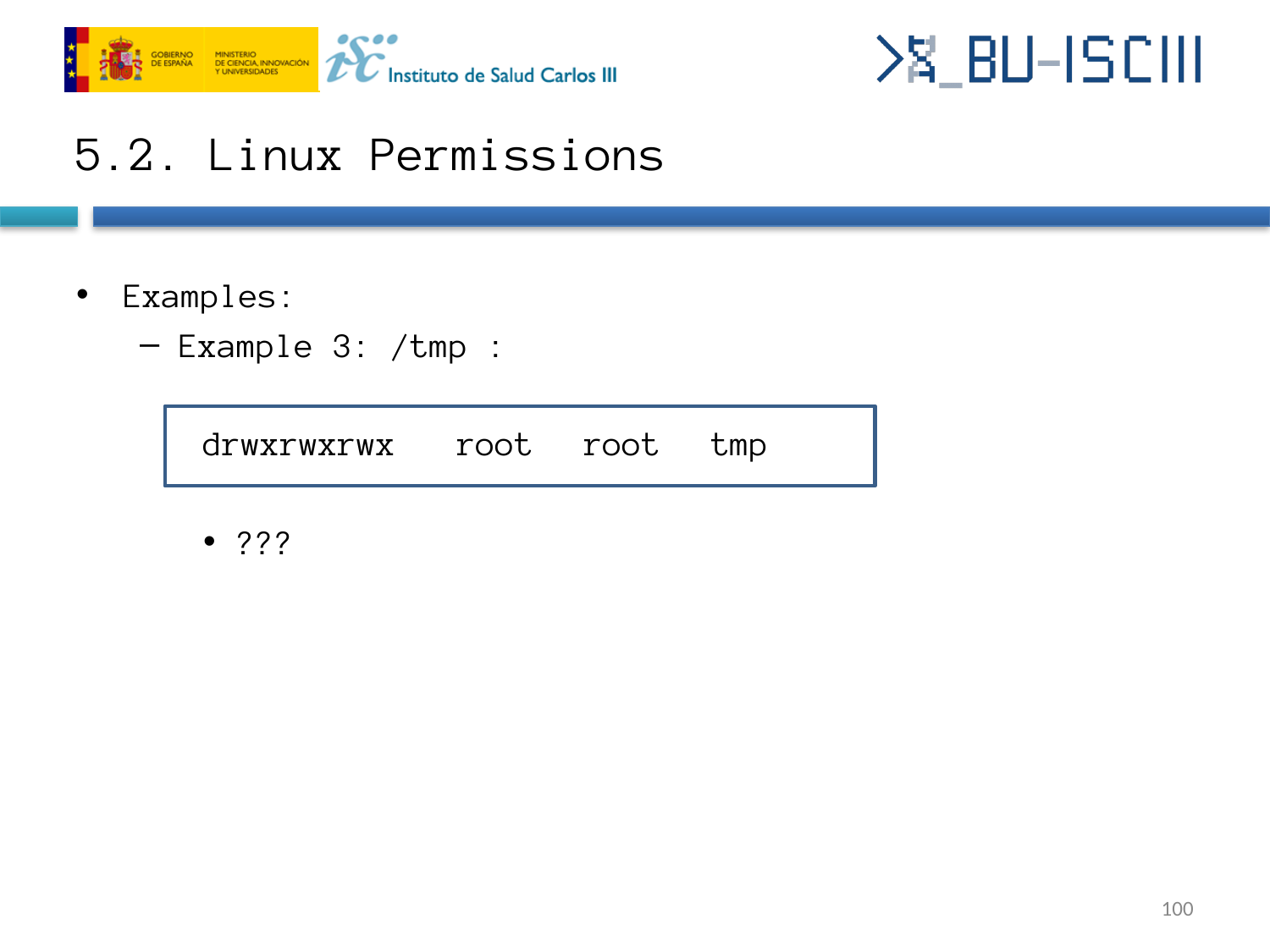

# 5.2. Linux Permissions
Examples:
Example 3: /tmp :

drwxrwxrwx	root	root	tmp

???

100